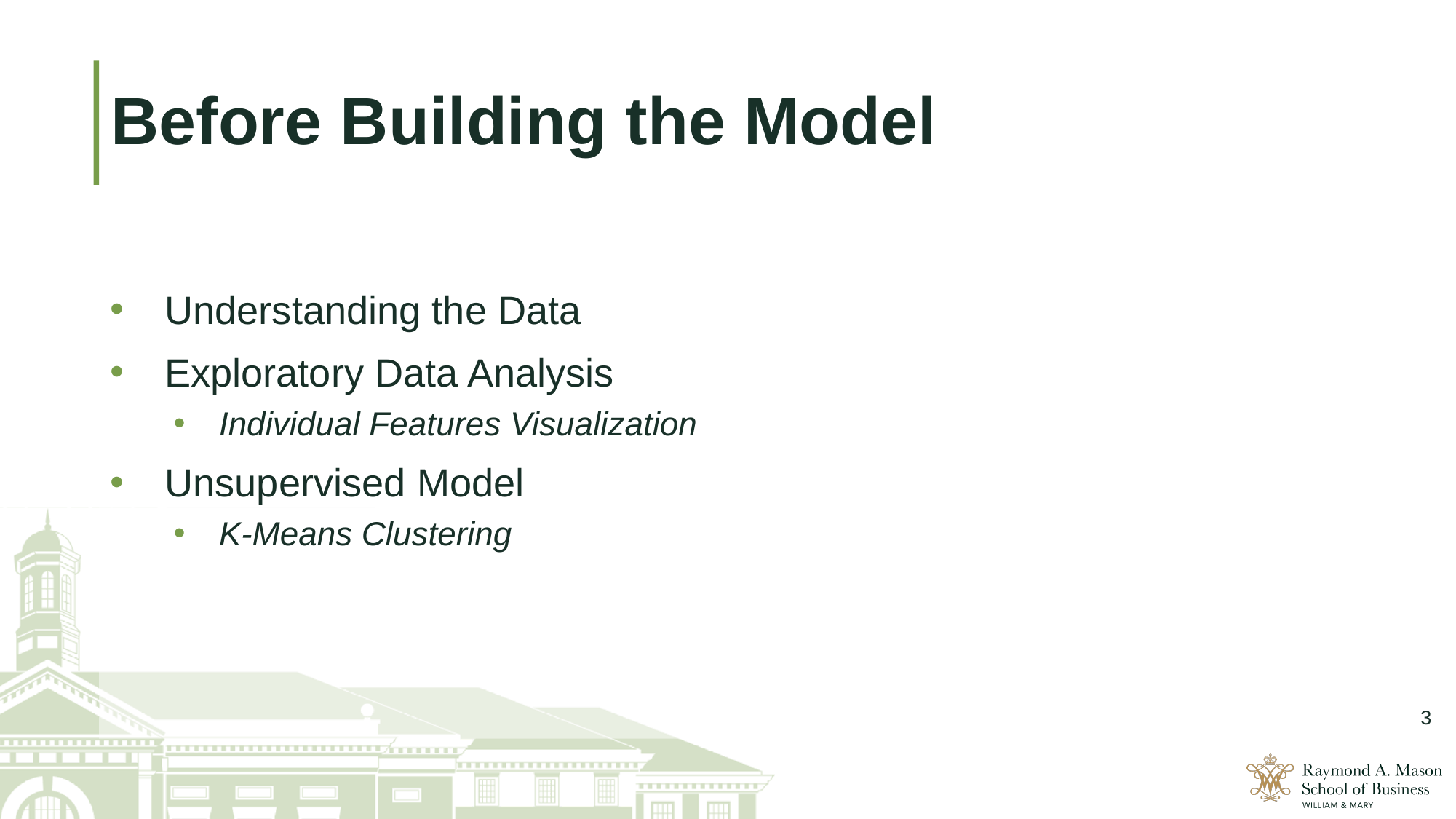

# Before Building the Model

Understanding the Data
Exploratory Data Analysis
Individual Features Visualization
Unsupervised Model
K-Means Clustering

3